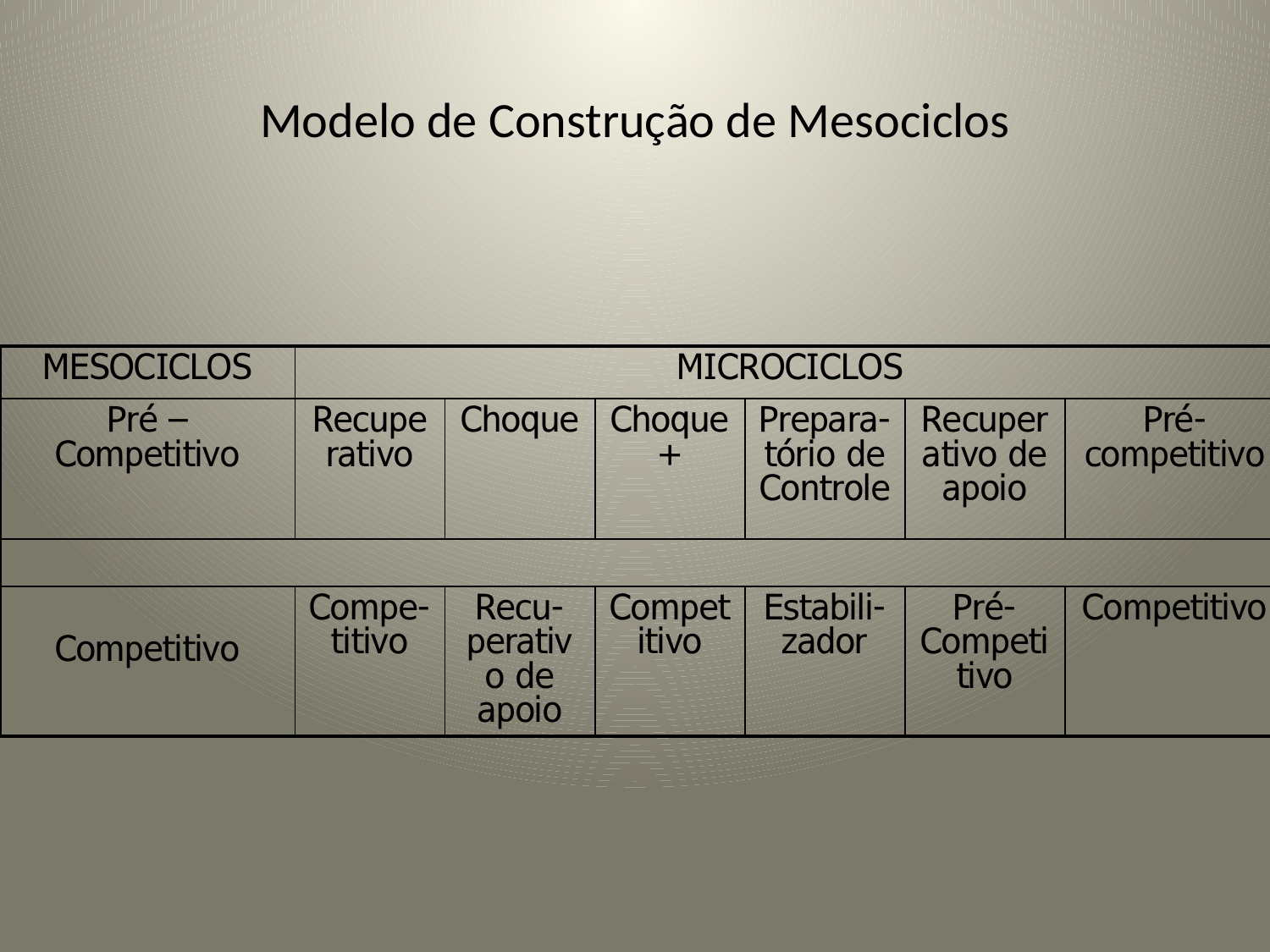

# Modelo de Construção de Mesociclos
| MESOCICLOS | MICROCICLOS |  |  |  |  |  |
| --- | --- | --- | --- | --- | --- | --- |
| Pré – Competitivo | Recuperativo | Choque | Choque + | Prepara-tório de Controle | Recuperativo de apoio | Pré-competitivo |
|  |  |  |  |  |  |  |
| Competitivo | Compe-titivo | Recu-perativo de apoio | Competitivo | Estabili-zador | Pré-Competitivo | Competitivo |